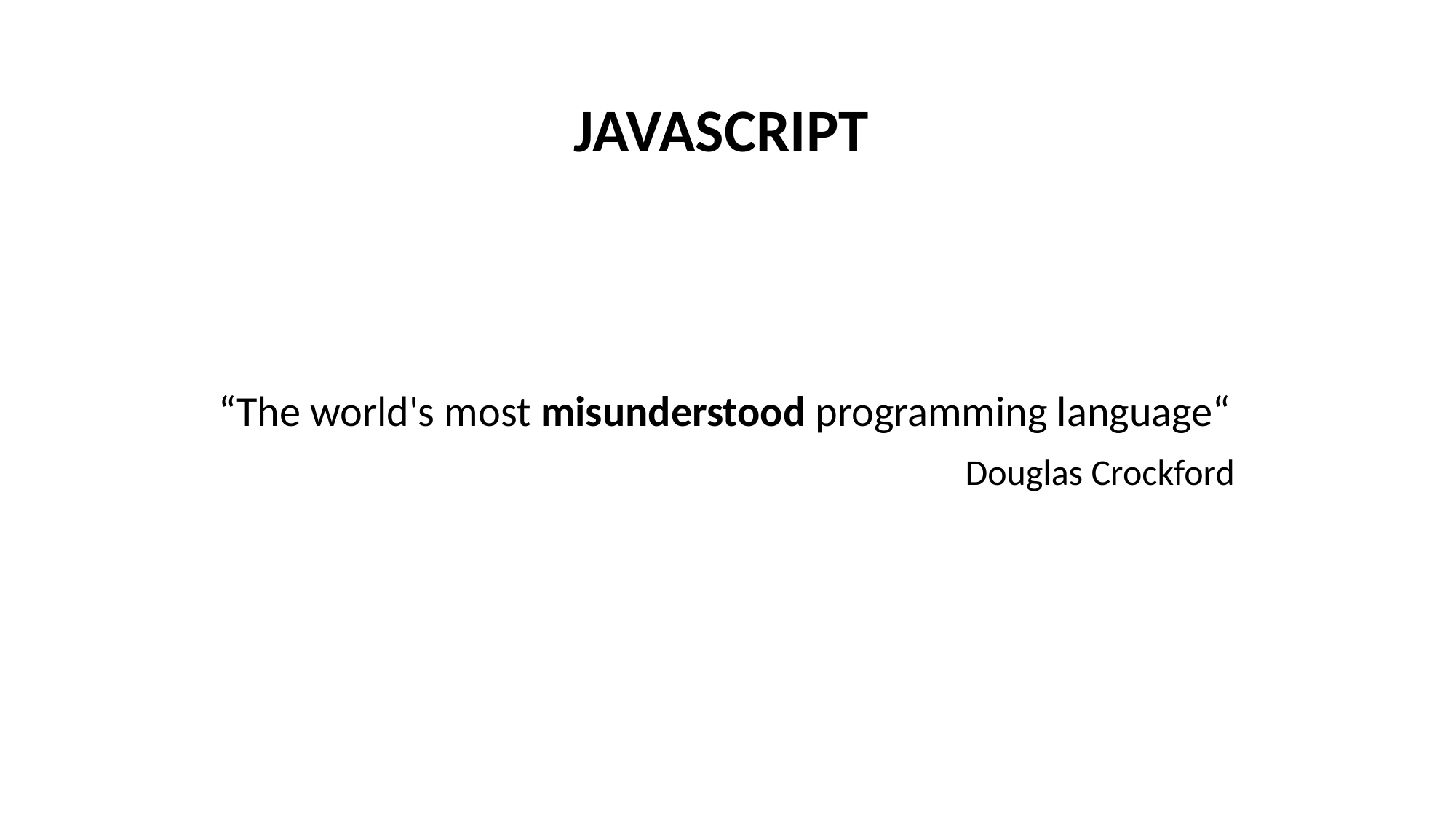

JAVASCRIPT
“The world's most misunderstood programming language“
Douglas Crockford